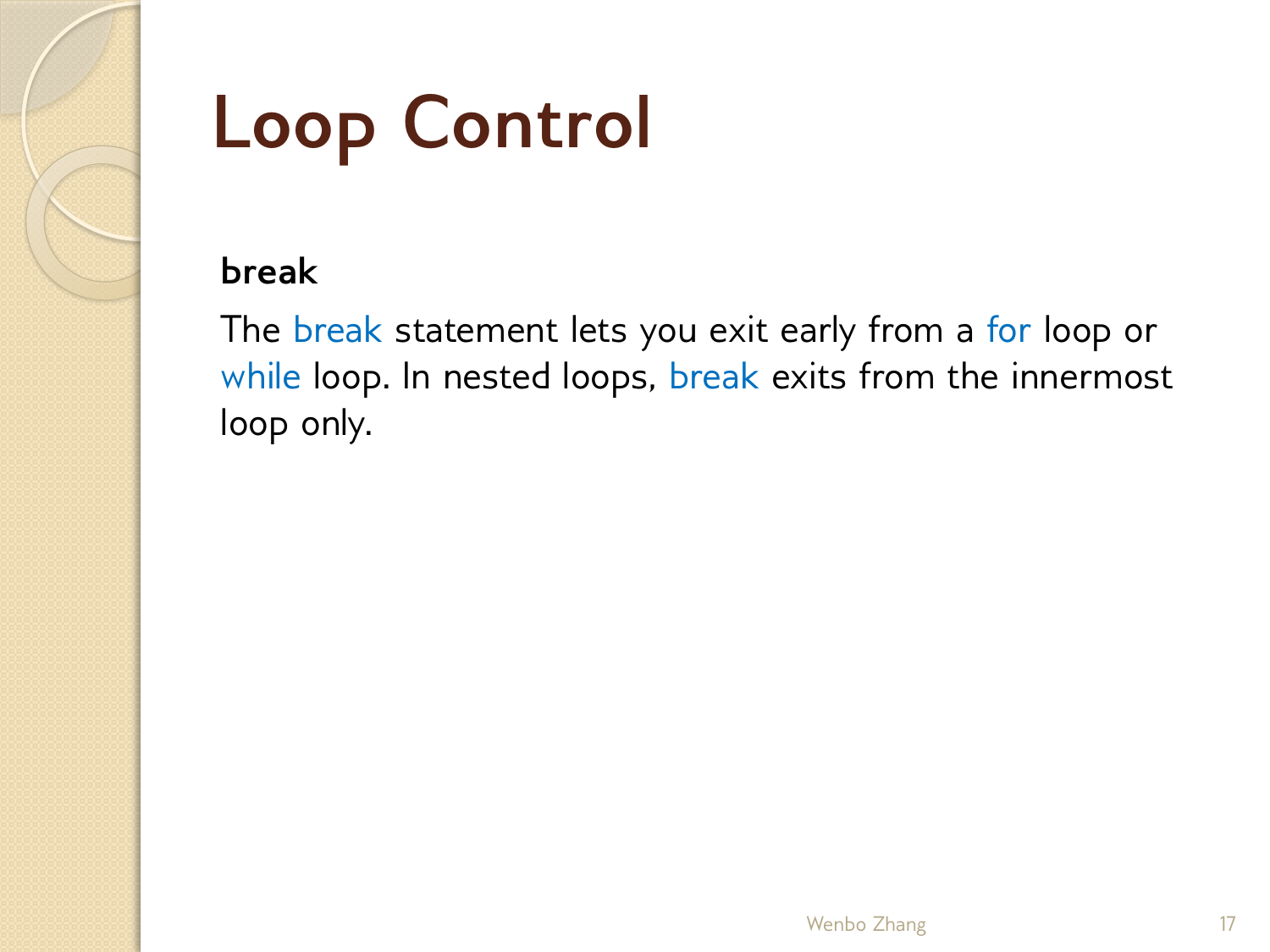

# Loop Control
break
The break statement lets you exit early from a for loop or while loop. In nested loops, break exits from the innermost loop only.
Wenbo Zhang
17